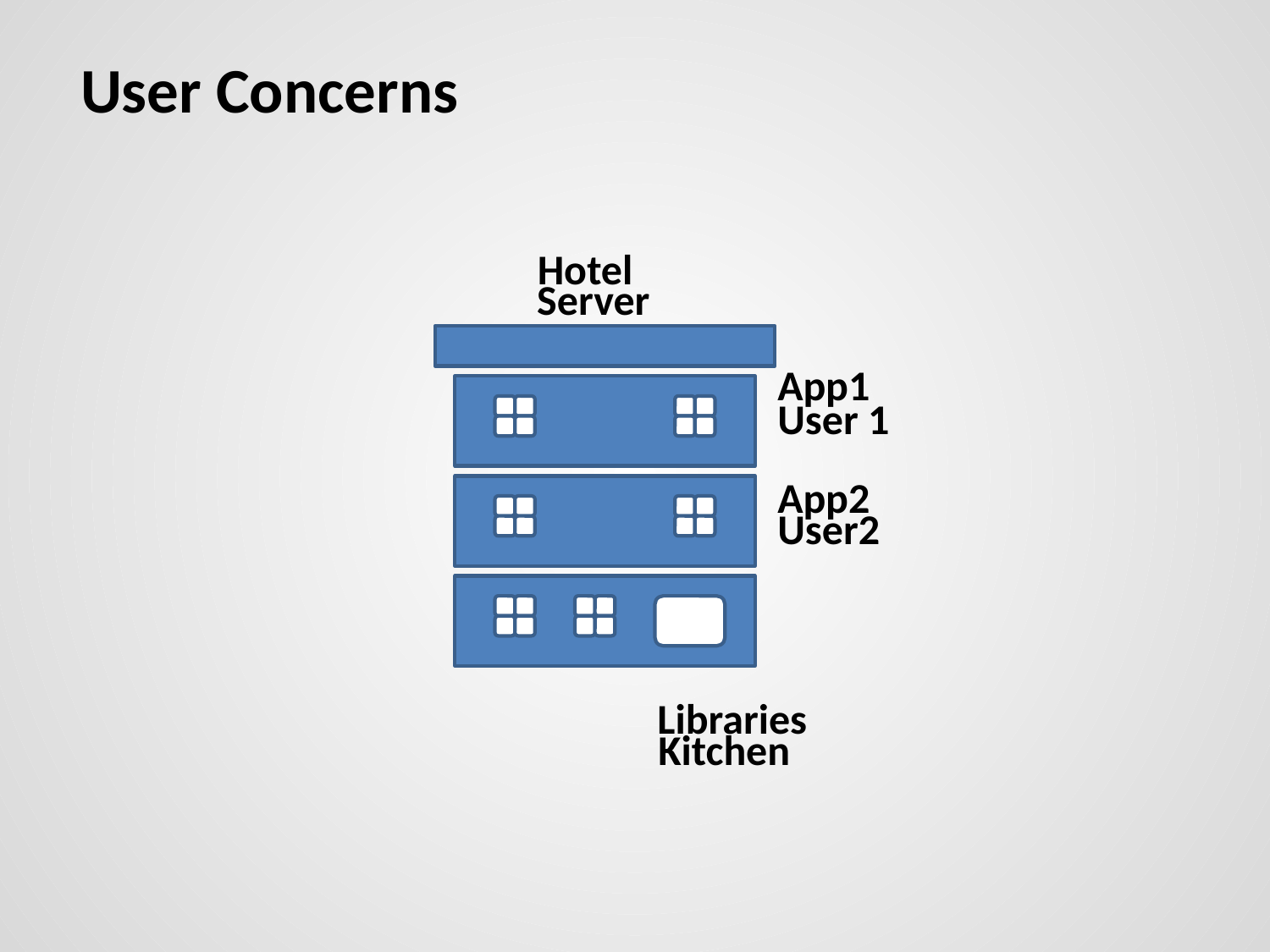

# User Concerns
Hotel
Server

App1

User 1

App2

User2

Libraries
Kitchen